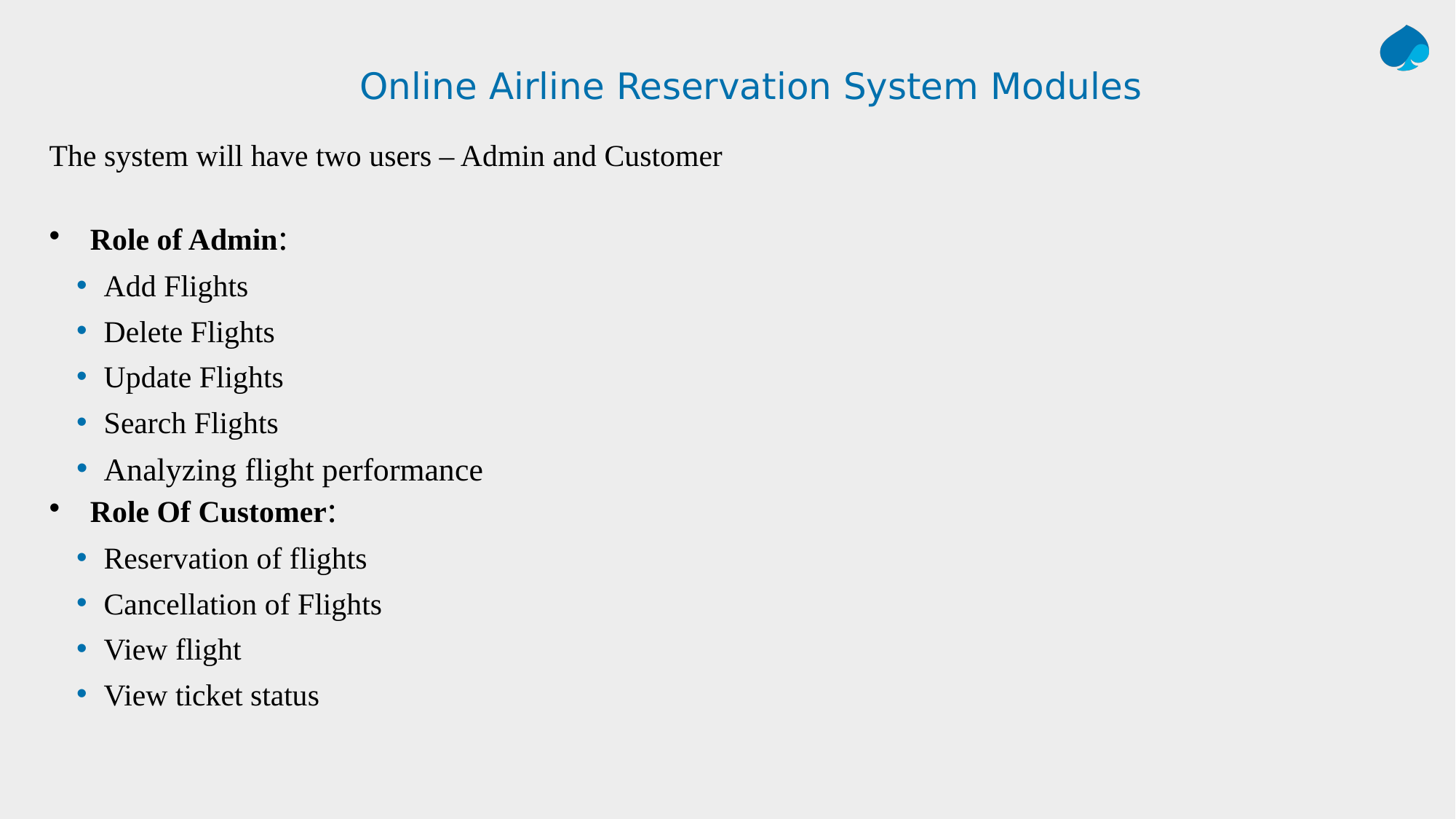

# Online Airline Reservation System Modules
The system will have two users – Admin and Customer

Role of Admin:
Add Flights
Delete Flights
Update Flights
Search Flights
Analyzing flight performance
Role Of Customer:
Reservation of flights
Cancellation of Flights
View flight
View ticket status